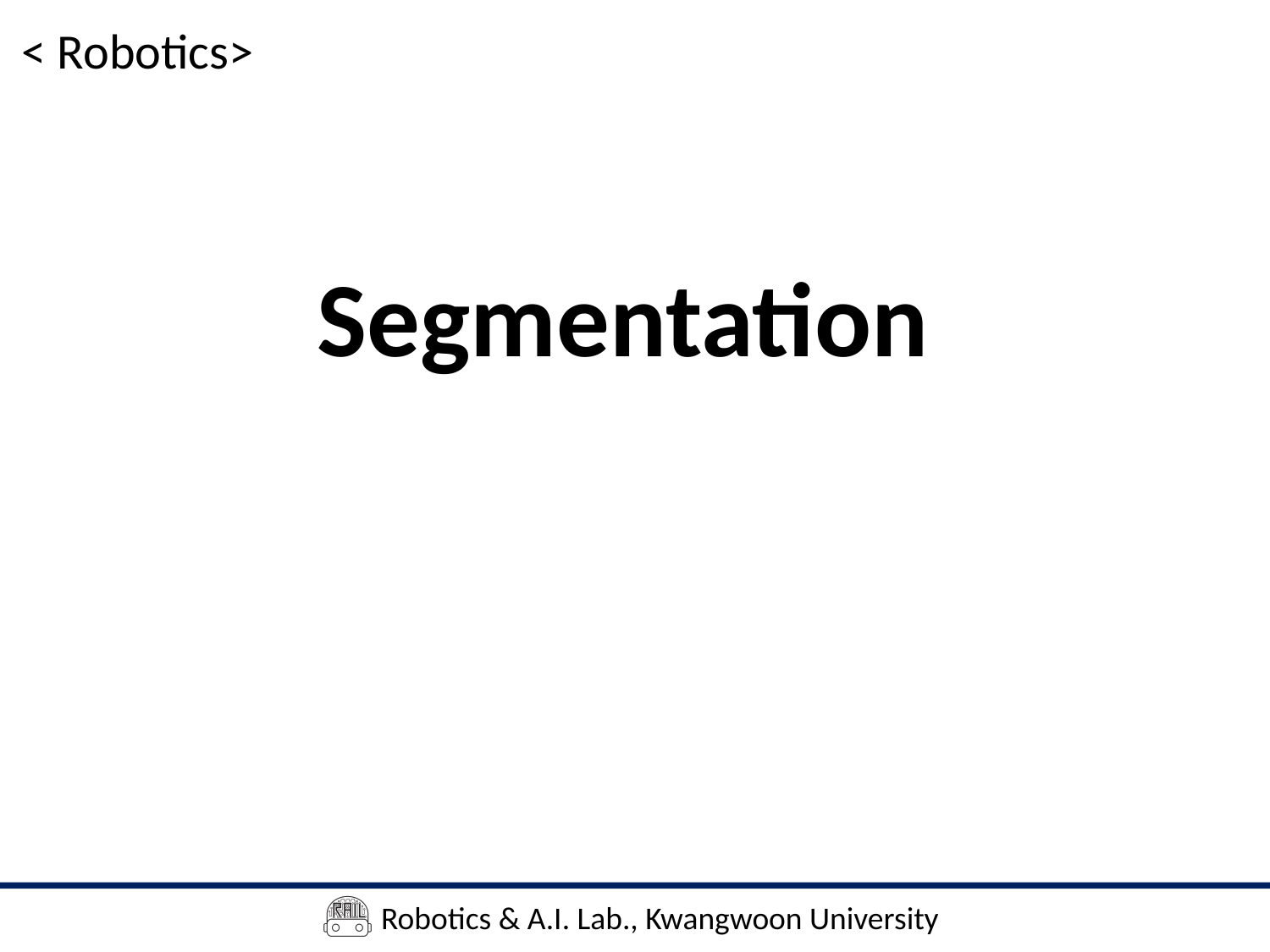

# Segmentation

Robotics & A.I. Lab., Kwangwoon University